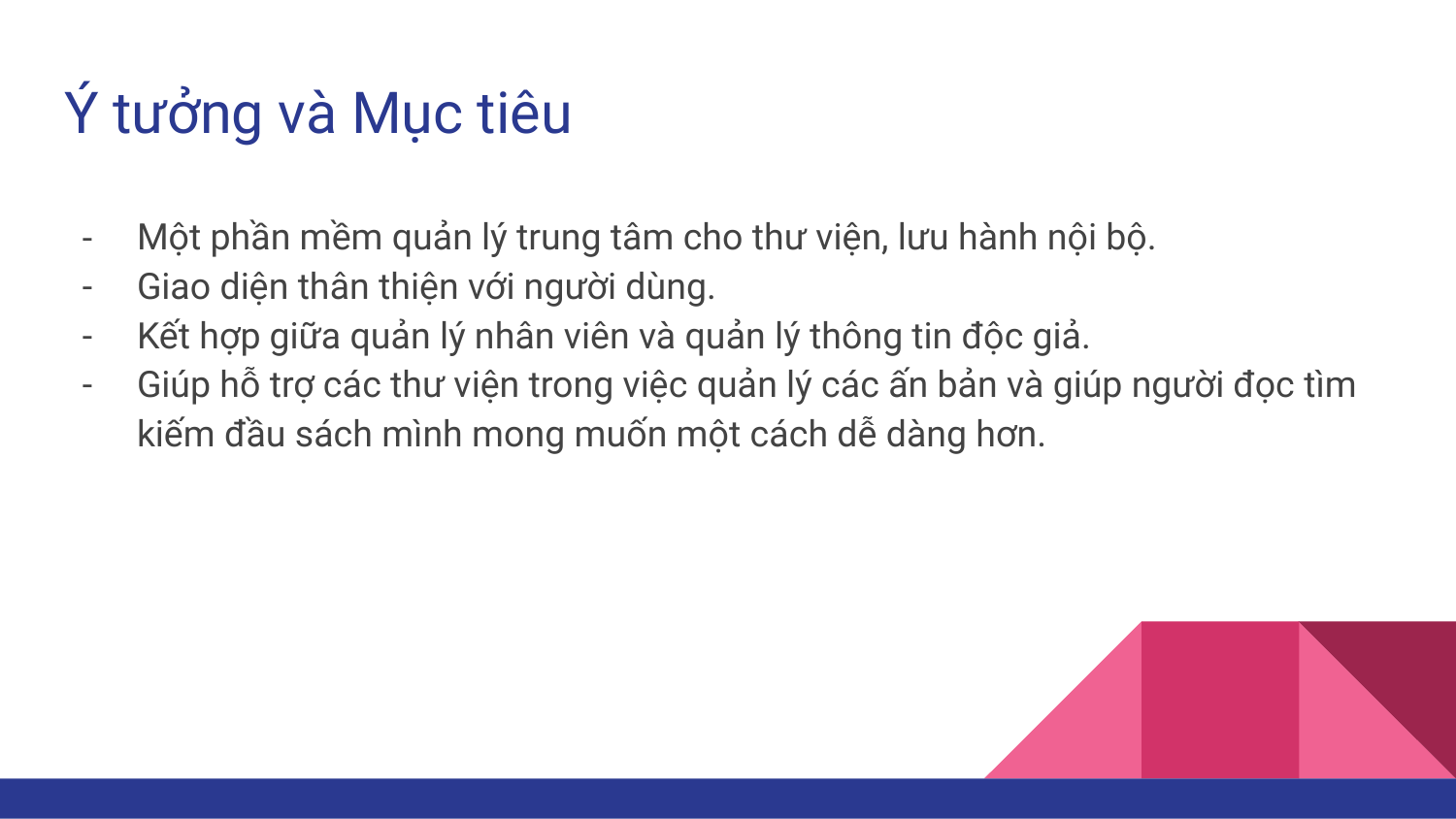

# Ý tưởng và Mục tiêu
Một phần mềm quản lý trung tâm cho thư viện, lưu hành nội bộ.
Giao diện thân thiện với người dùng.
Kết hợp giữa quản lý nhân viên và quản lý thông tin độc giả.
Giúp hỗ trợ các thư viện trong việc quản lý các ấn bản và giúp người đọc tìm kiếm đầu sách mình mong muốn một cách dễ dàng hơn.